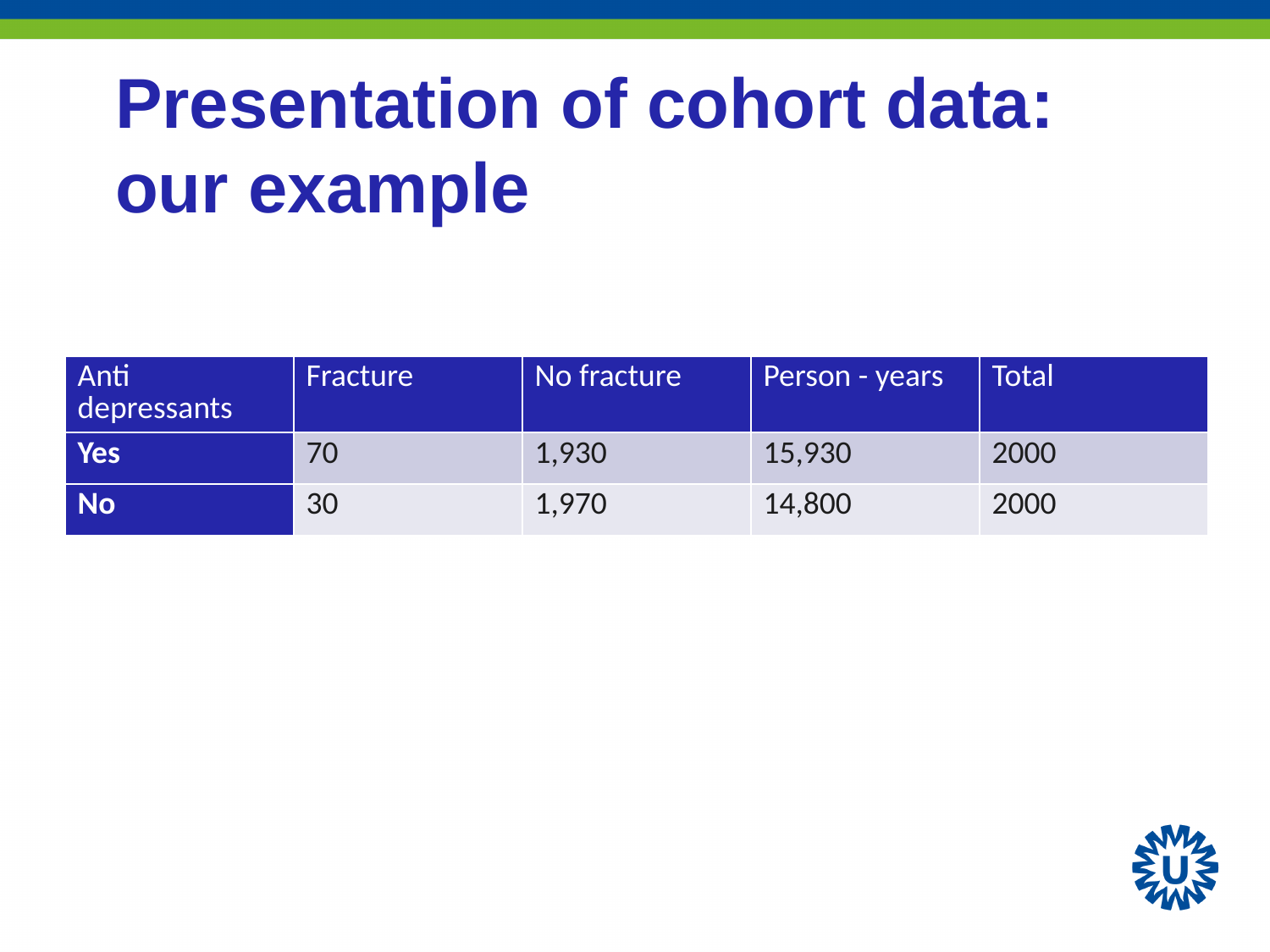

# Presentation of cohort data: our example
| Anti depressants | Fracture | No fracture | Person - years | Total |
| --- | --- | --- | --- | --- |
| Yes | 70 | 1,930 | 15,930 | 2000 |
| No | 30 | 1,970 | 14,800 | 2000 |